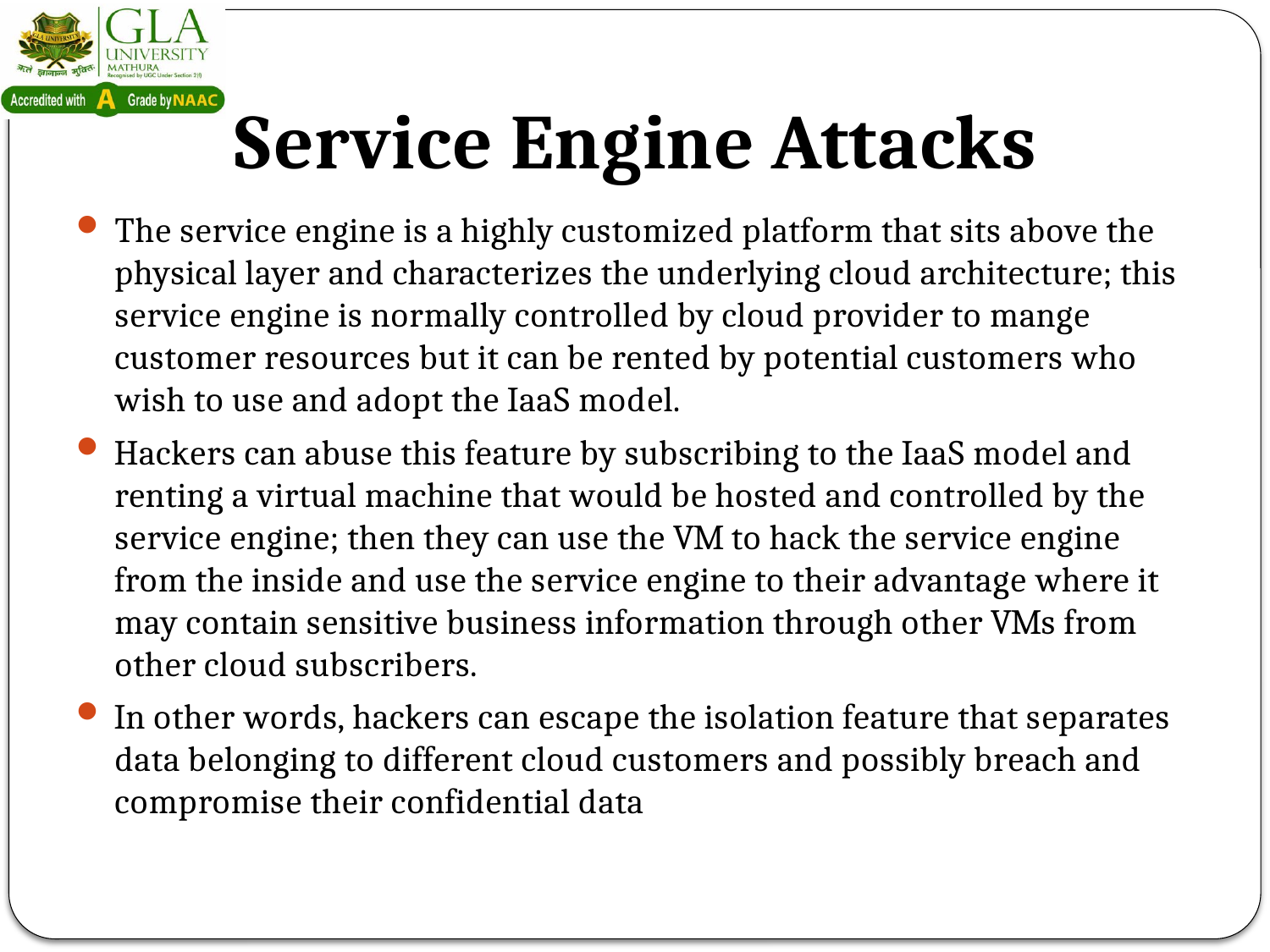

# Service Engine Attacks
The service engine is a highly customized platform that sits above the physical layer and characterizes the underlying cloud architecture; this service engine is normally controlled by cloud provider to mange customer resources but it can be rented by potential customers who wish to use and adopt the IaaS model.
Hackers can abuse this feature by subscribing to the IaaS model and renting a virtual machine that would be hosted and controlled by the service engine; then they can use the VM to hack the service engine from the inside and use the service engine to their advantage where it may contain sensitive business information through other VMs from other cloud subscribers.
In other words, hackers can escape the isolation feature that separates data belonging to different cloud customers and possibly breach and compromise their confidential data